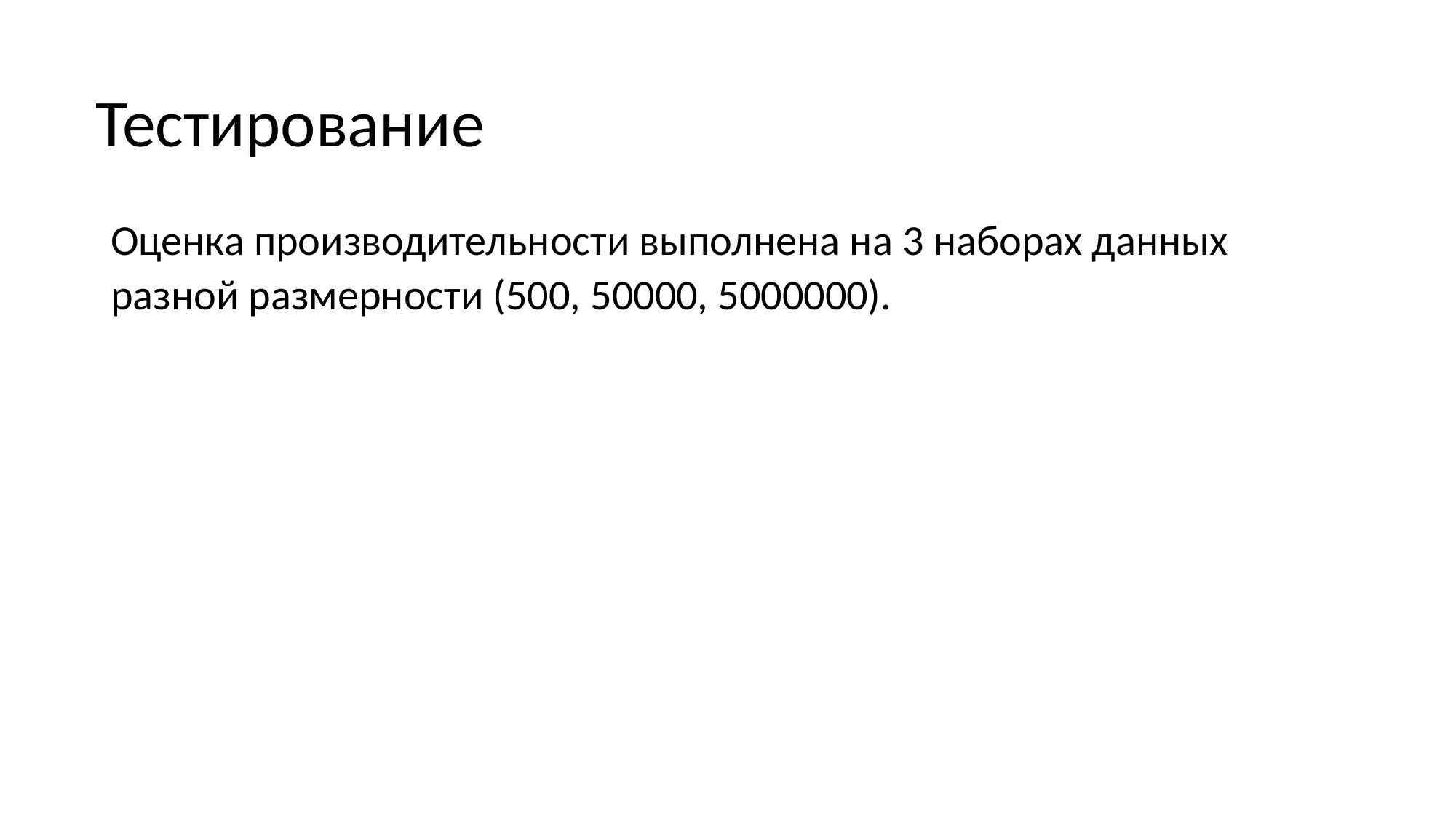

# Тестирование
Оценка производительности выполнена на 3 наборах данных разной размерности (500, 50000, 5000000).